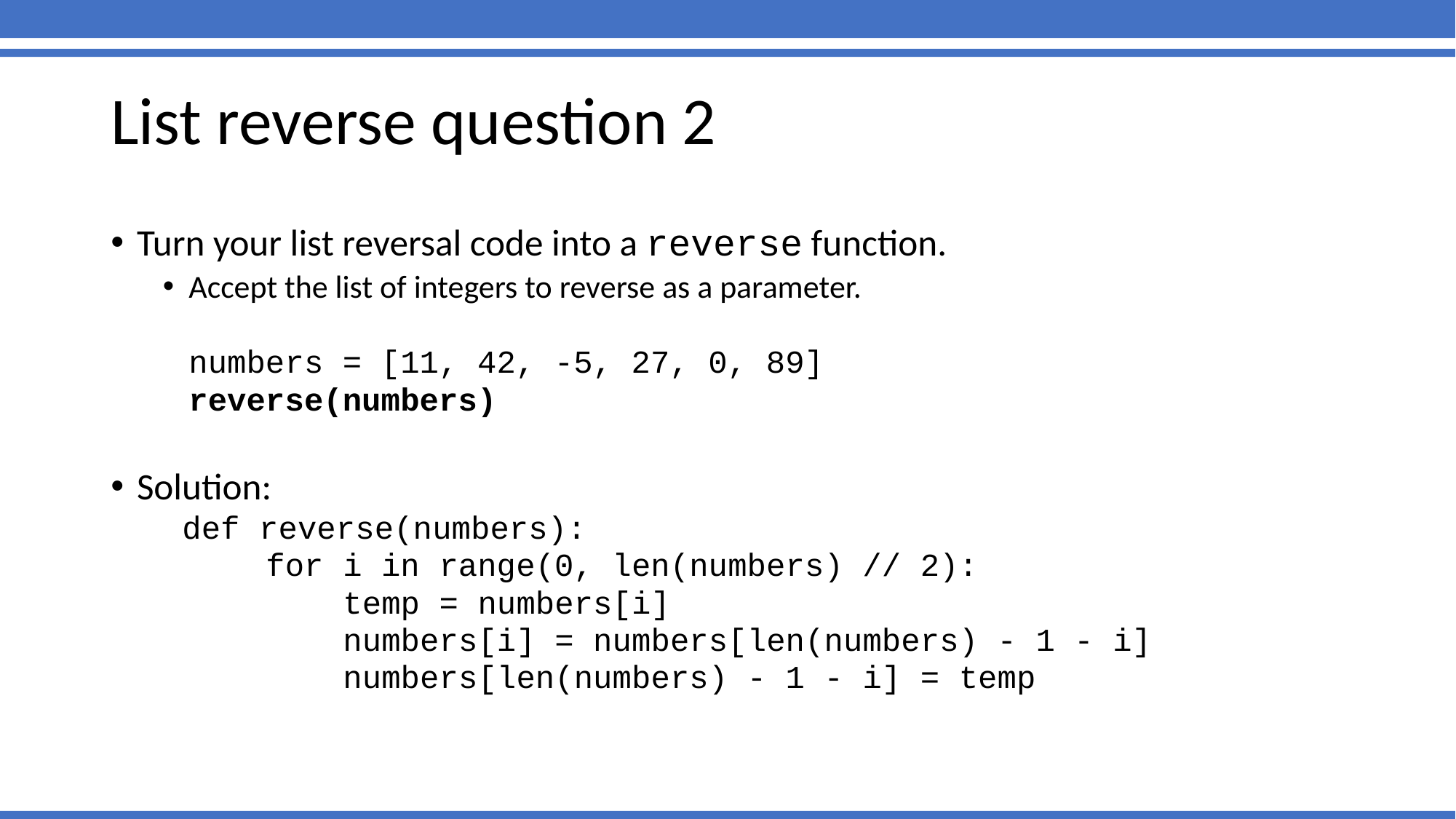

# List reverse question 2
Turn your list reversal code into a reverse function.
Accept the list of integers to reverse as a parameter.

	numbers = [11, 42, -5, 27, 0, 89]
	reverse(numbers)

Solution:
 def reverse(numbers):
	    for i in range(0, len(numbers) // 2):
	        temp = numbers[i]
	        numbers[i] = numbers[len(numbers) - 1 - i]
	        numbers[len(numbers) - 1 - i] = temp